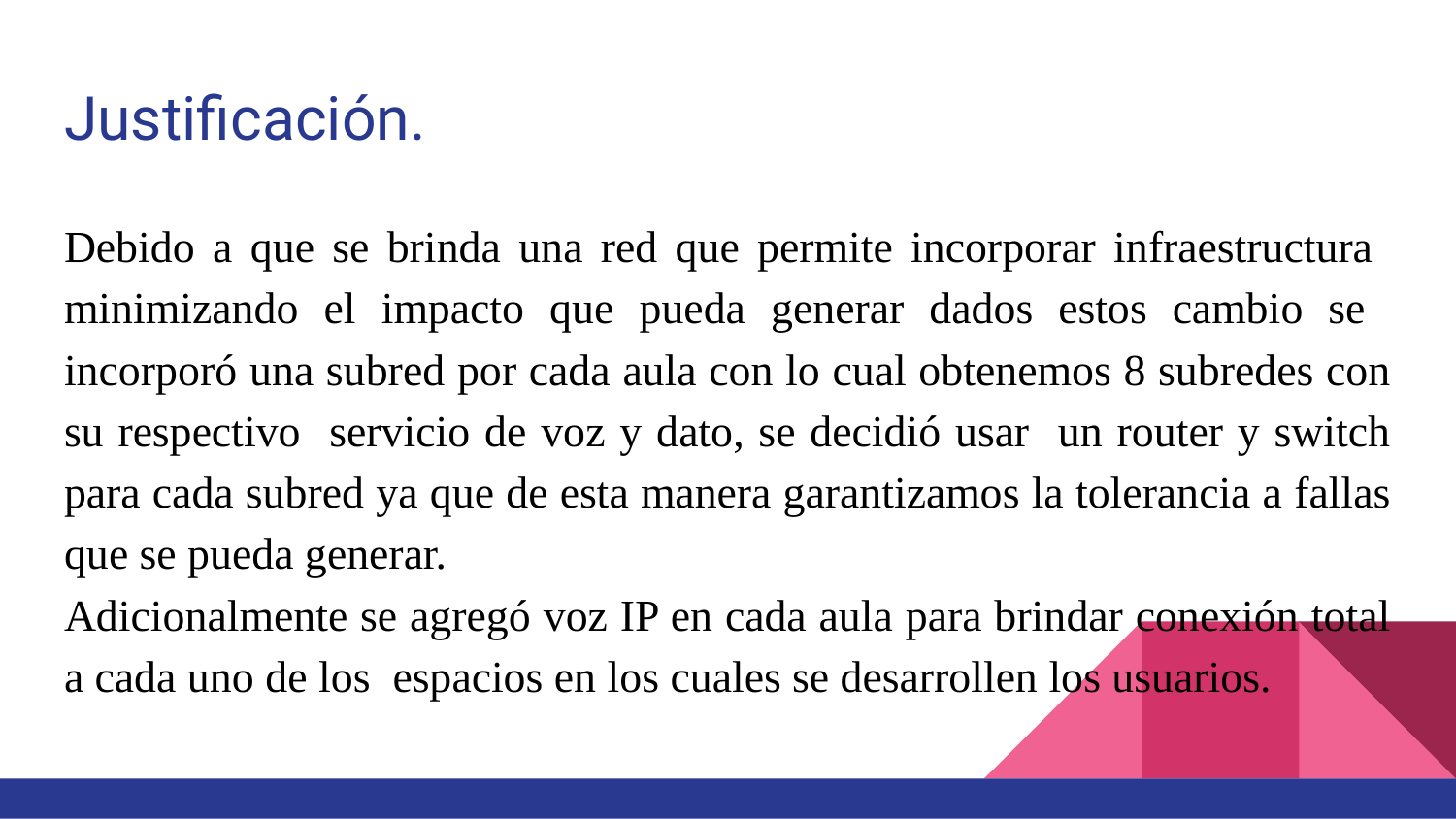

# Justificación.
Debido a que se brinda una red que permite incorporar infraestructura  minimizando el impacto que pueda generar dados estos cambio se  incorporó una subred por cada aula con lo cual obtenemos 8 subredes con su respectivo  servicio de voz y dato, se decidió usar  un router y switch para cada subred ya que de esta manera garantizamos la tolerancia a fallas que se pueda generar.
Adicionalmente se agregó voz IP en cada aula para brindar conexión total a cada uno de los  espacios en los cuales se desarrollen los usuarios.